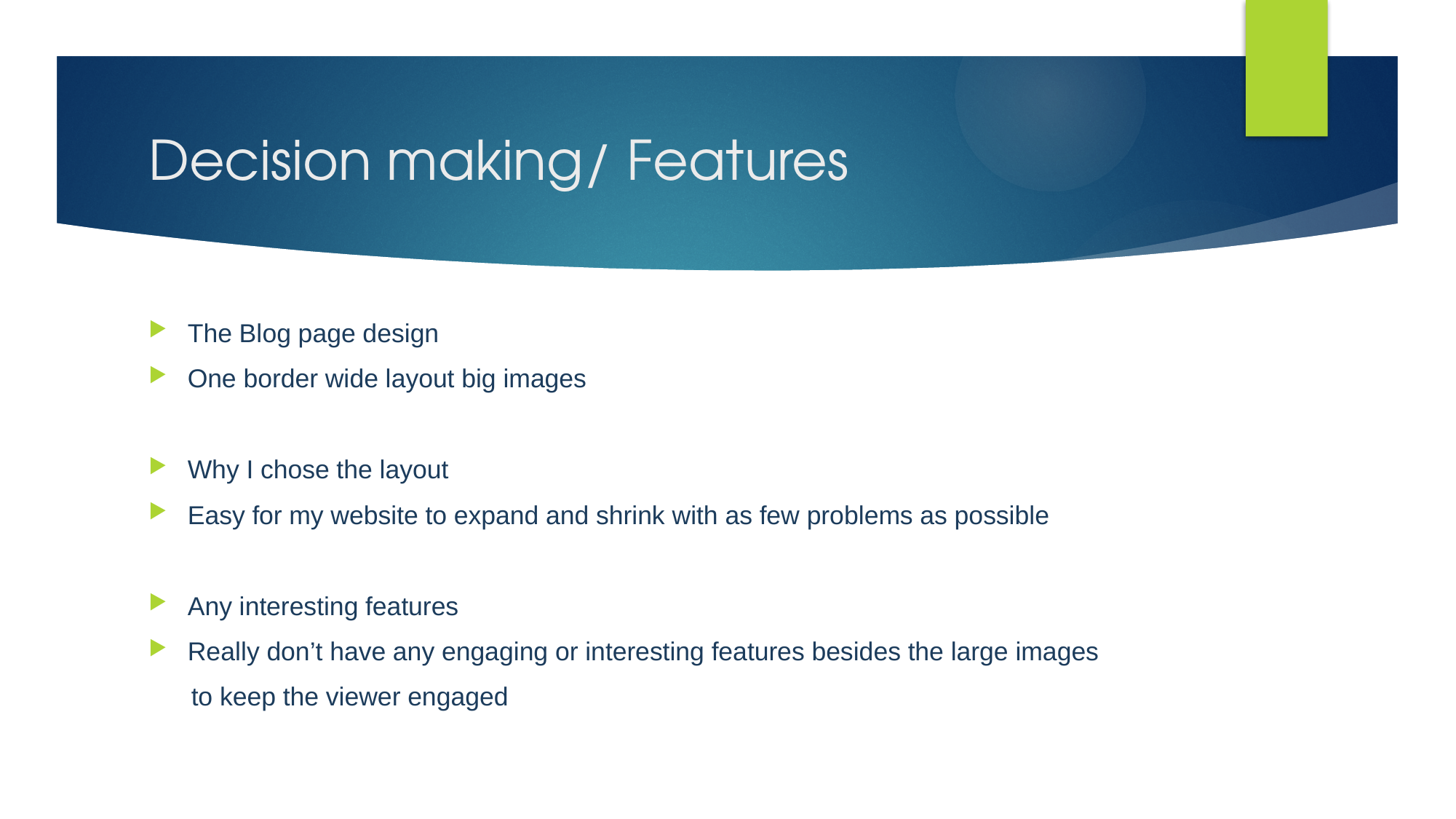

# Decision making/ Features
The Blog page design
One border wide layout big images

Why I chose the layout
Easy for my website to expand and shrink with as few problems as possible

Any interesting features
Really don’t have any engaging or interesting features besides the large images
      to keep the viewer engaged